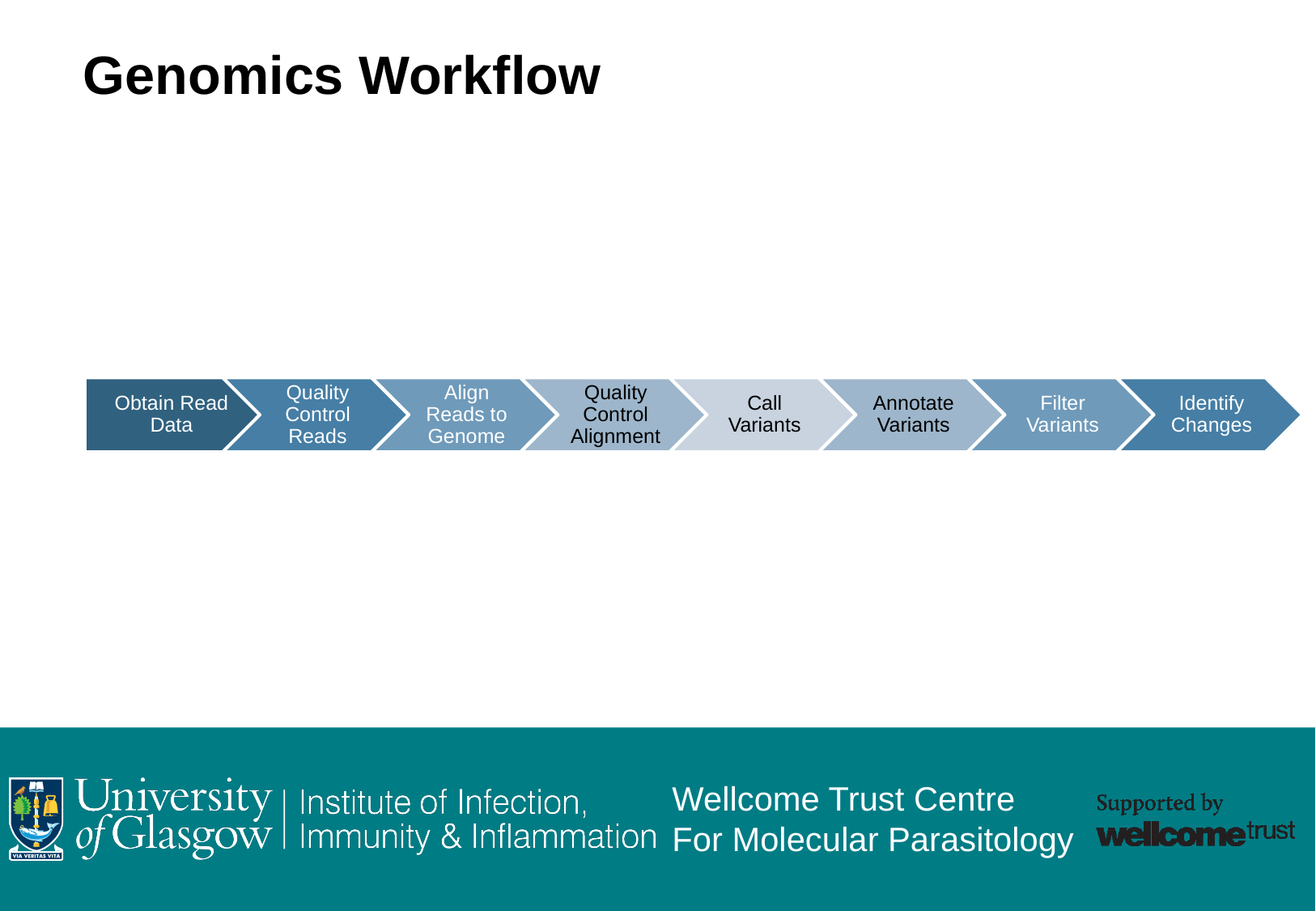

Genomics Workflow

Obtain Read Data

Quality Control Reads

Align Reads to Genome

Quality Control Alignment

Call Variants

Annotate Variants

Filter Variants

Identify Changes